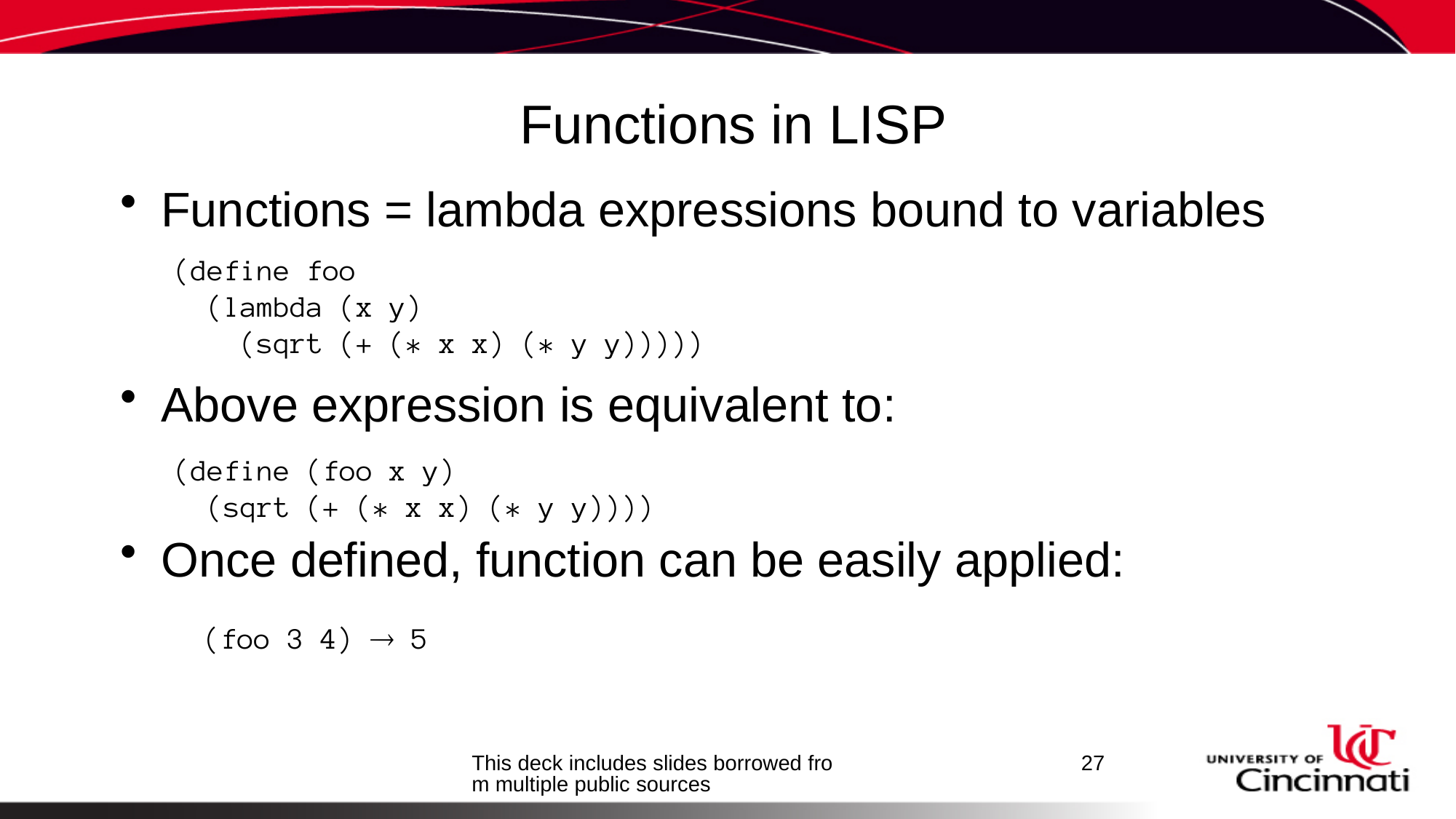

# Functions in LISP
Functions = lambda expressions bound to variables

Above expression is equivalent to:

Once defined, function can be easily applied:

(define foo
  (lambda (x y)
    (sqrt (+ (* x x) (* y y)))))
(define (foo x y)
  (sqrt (+ (* x x) (* y y))))
(foo 3 4) → 5
This deck includes slides borrowed from multiple public sources
27